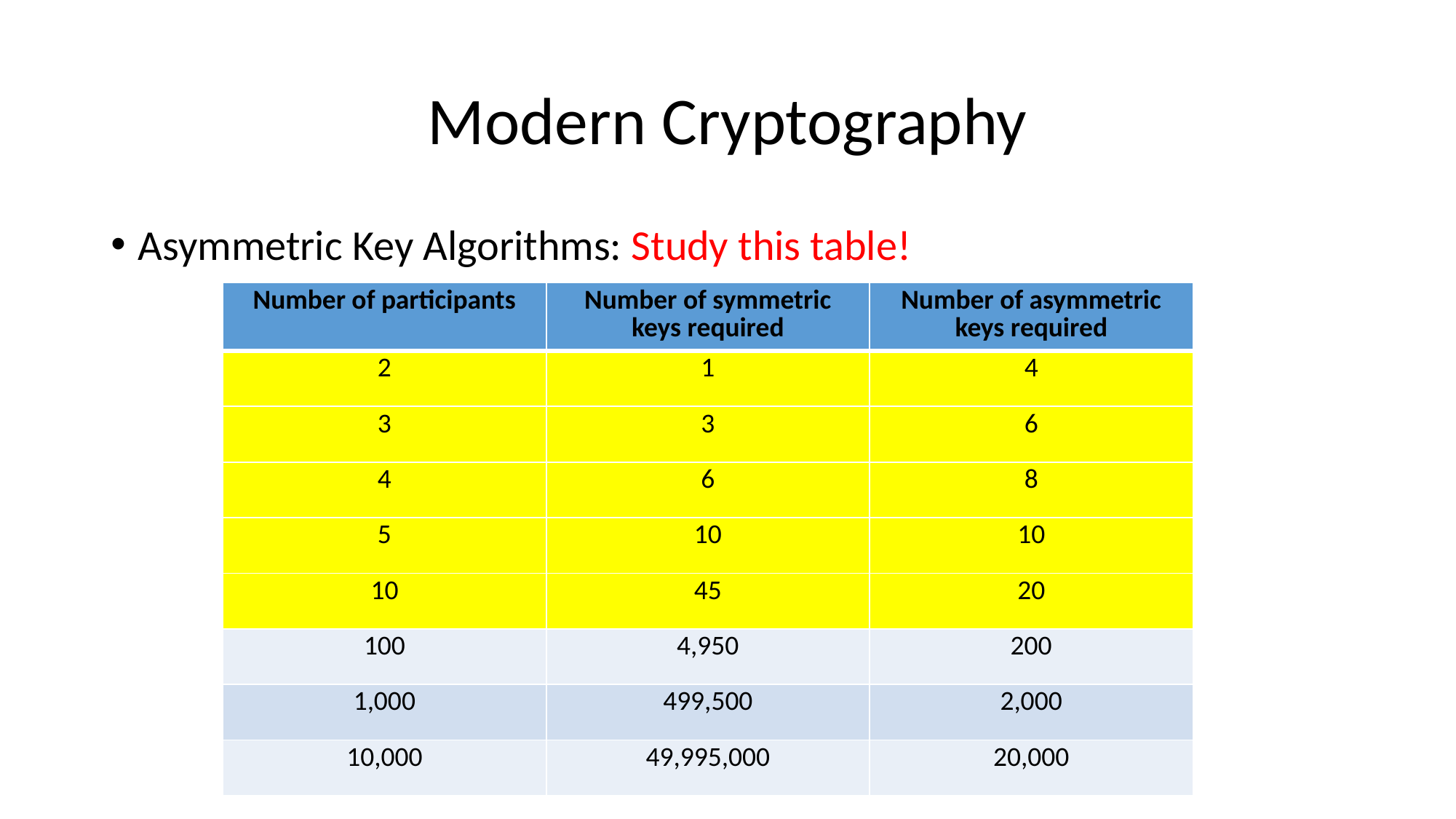

# Modern Cryptography
Asymmetric Key Algorithms: Study this table!

| Number of participants | Number of symmetric keys required | Number of asymmetric keys required |
| --- | --- | --- |
| 2 | 1 | 4 |
| 3 | 3 | 6 |
| 4 | 6 | 8 |
| 5 | 10 | 10 |
| 10 | 45 | 20 |
| 100 | 4,950 | 200 |
| 1,000 | 499,500 | 2,000 |
| 10,000 | 49,995,000 | 20,000 |